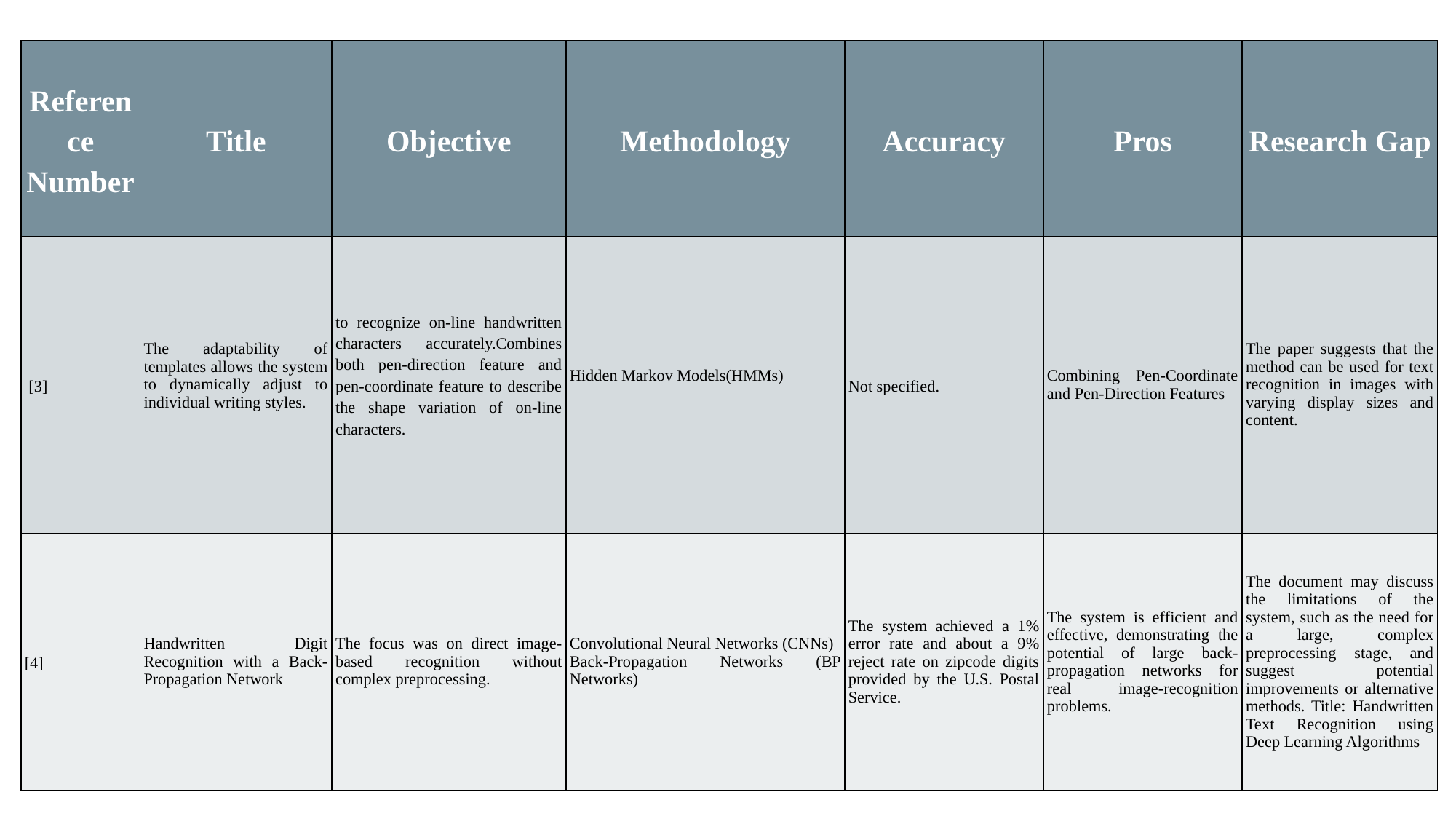

| Reference Number | Title | Objective | Methodology | Accuracy | Pros | Research Gap |
| --- | --- | --- | --- | --- | --- | --- |
| [3] | The adaptability of templates allows the system to dynamically adjust to individual writing styles. | to recognize on-line handwritten characters accurately.Combines both pen-direction feature and pen-coordinate feature to describe the shape variation of on-line characters. | Hidden Markov Models(HMMs) | Not specified. | Combining Pen-Coordinate and Pen-Direction Features | The paper suggests that the method can be used for text recognition in images with varying display sizes and content. |
| [4] | Handwritten Digit Recognition with a Back-Propagation Network | The focus was on direct image-based recognition without complex preprocessing. | Convolutional Neural Networks (CNNs) Back-Propagation Networks (BP Networks) | The system achieved a 1% error rate and about a 9% reject rate on zipcode digits provided by the U.S. Postal Service. | The system is efficient and effective, demonstrating the potential of large back-propagation networks for real image-recognition problems. | The document may discuss the limitations of the system, such as the need for a large, complex preprocessing stage, and suggest potential improvements or alternative methods. Title: Handwritten Text Recognition using Deep Learning Algorithms |
#